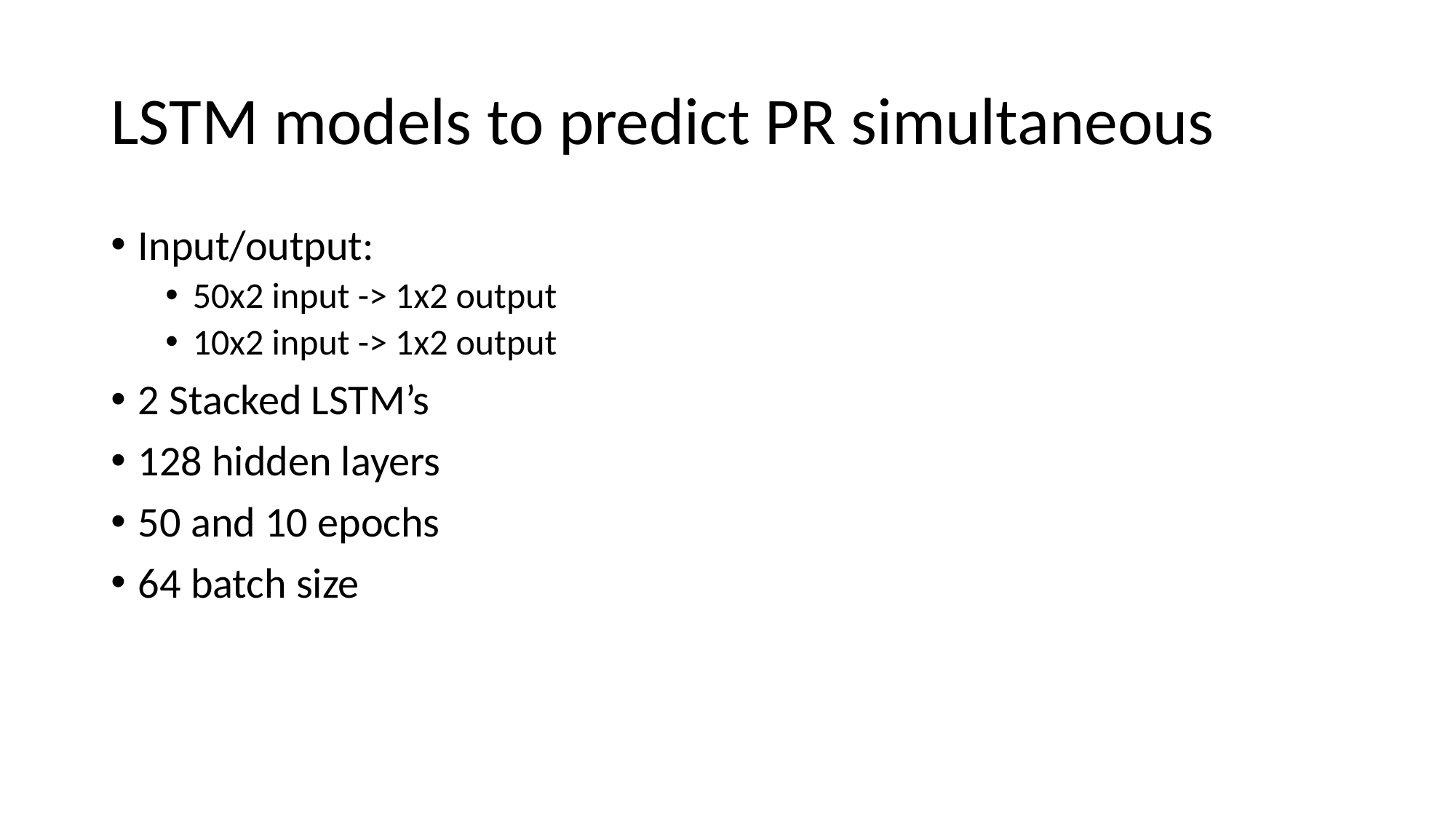

# LSTM models to predict PR simultaneous
Input/output:
50x2 input -> 1x2 output
10x2 input -> 1x2 output
2 Stacked LSTM’s
128 hidden layers
50 and 10 epochs
64 batch size